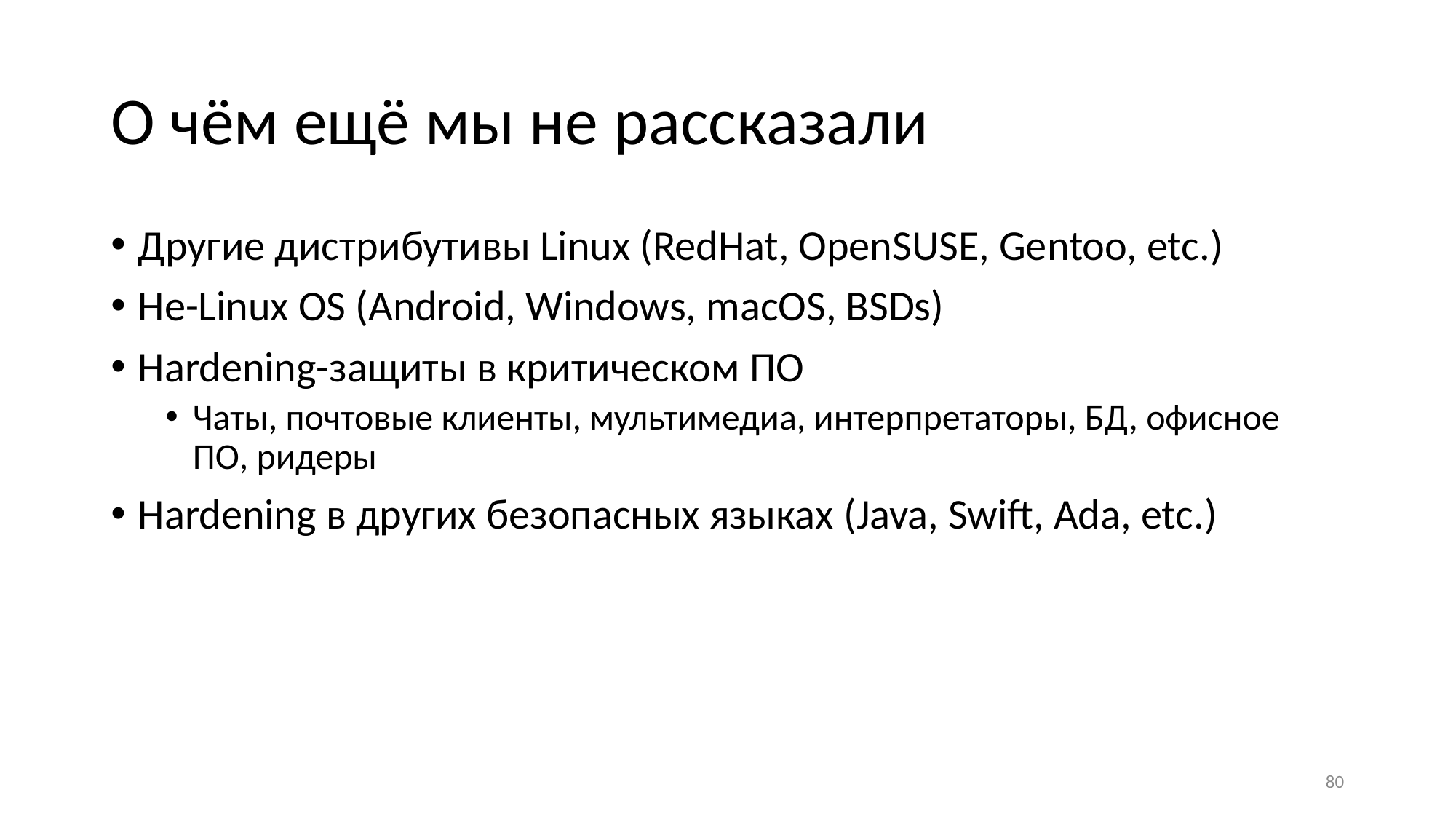

# О чём ещё мы не рассказали
Другие дистрибутивы Linux (RedHat, OpenSUSE, Gentoo, etc.)
Не-Linux OS (Android, Windows, macOS, BSDs)
Hardening-защиты в критическом ПО
Чаты, почтовые клиенты, мультимедиа, интерпретаторы, БД, офисное ПО, ридеры
Hardening в других безопасных языках (Java, Swift, Ada, etc.)
80